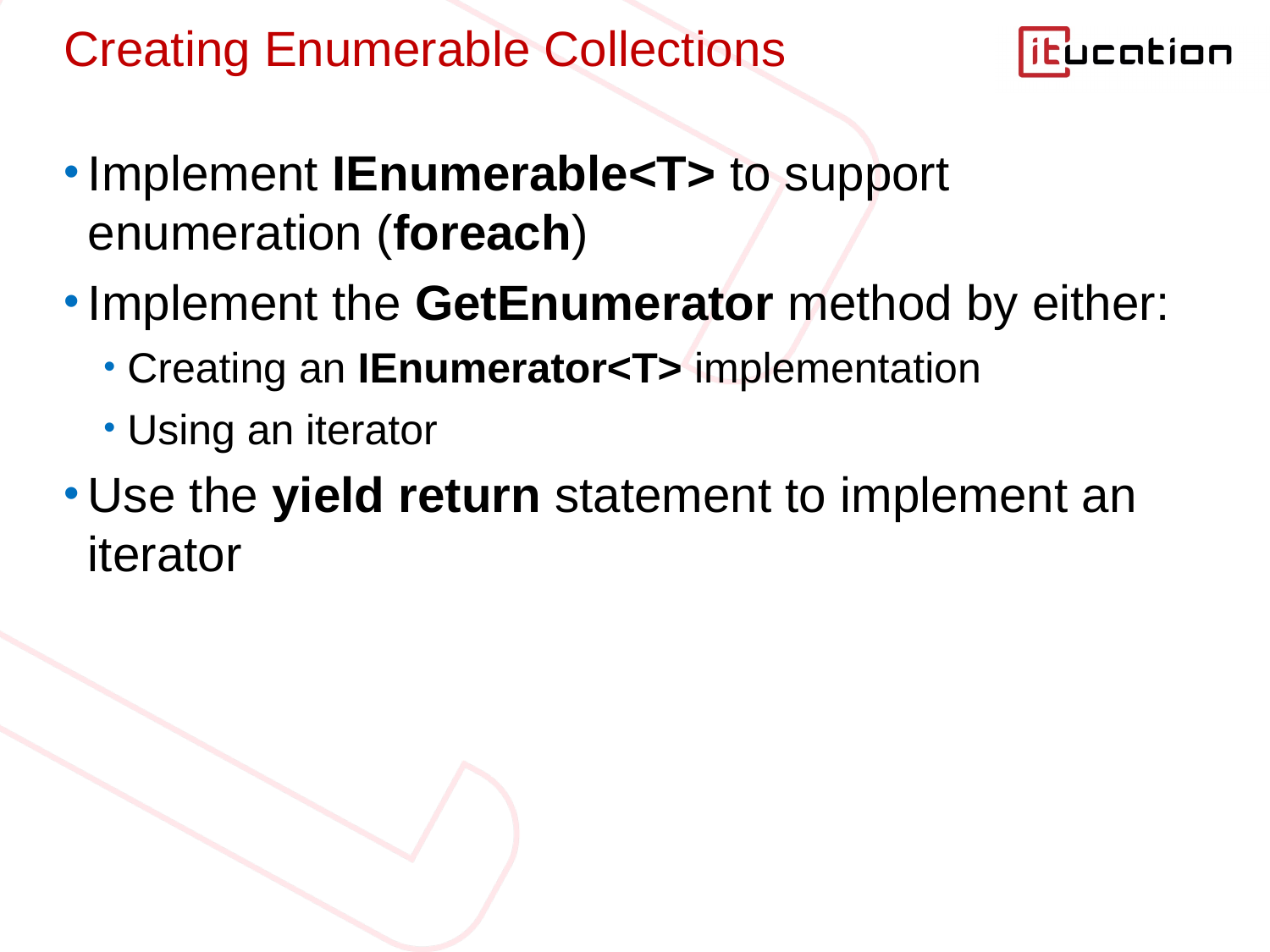

# Creating Enumerable Collections
Implement IEnumerable<T> to support enumeration (foreach)
Implement the GetEnumerator method by either:
Creating an IEnumerator<T> implementation
Using an iterator
Use the yield return statement to implement an iterator